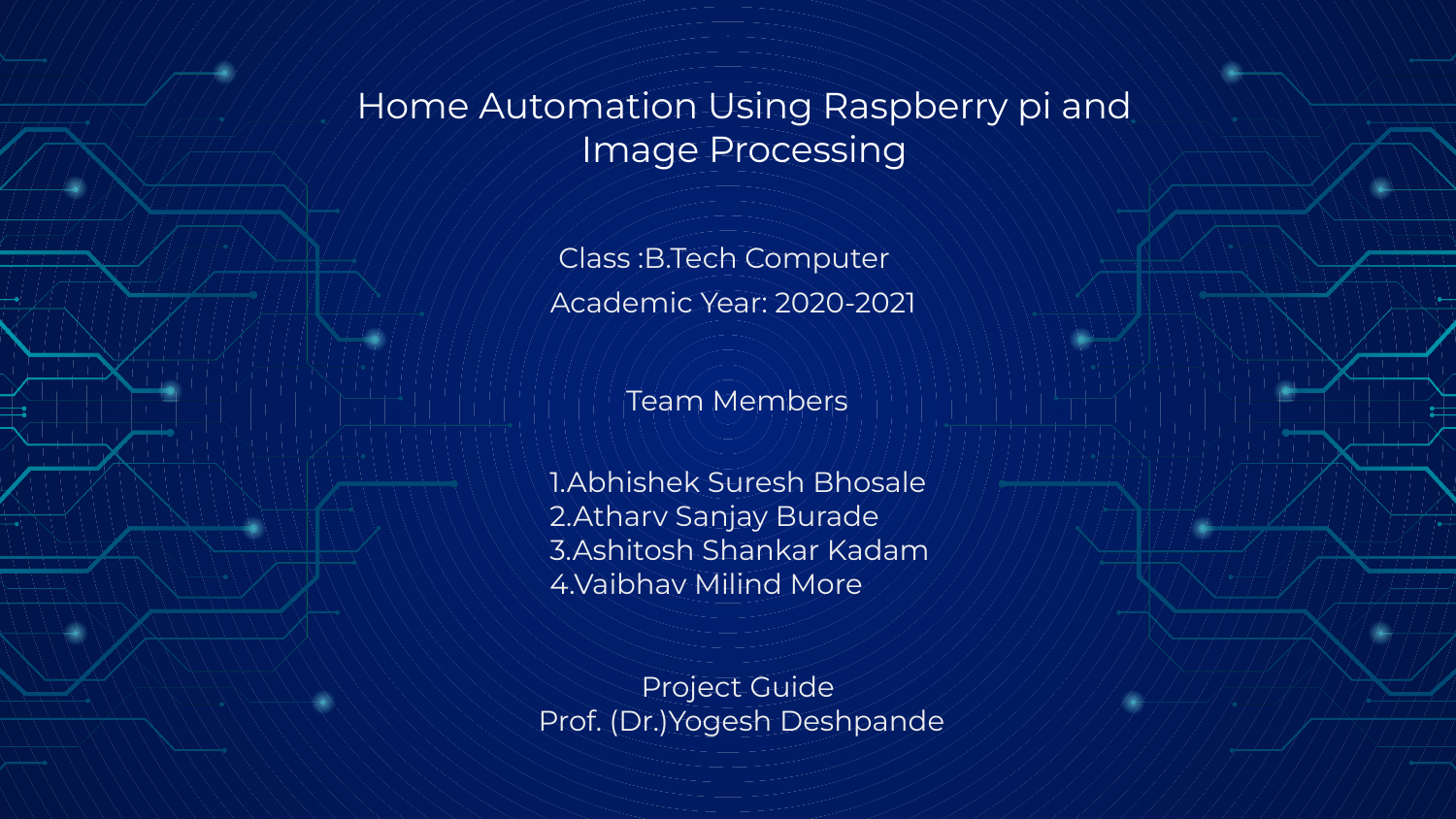

Home Automation Using Raspberry pi and Image Processing
Class :B.Tech Computer

Academic Year: 2020-2021

Team Members

1.Abhishek Suresh Bhosale
2.Atharv Sanjay Burade
3.Ashitosh Shankar Kadam
4.Vaibhav Milind More
Project Guide
Prof. (Dr.)Yogesh Deshpande